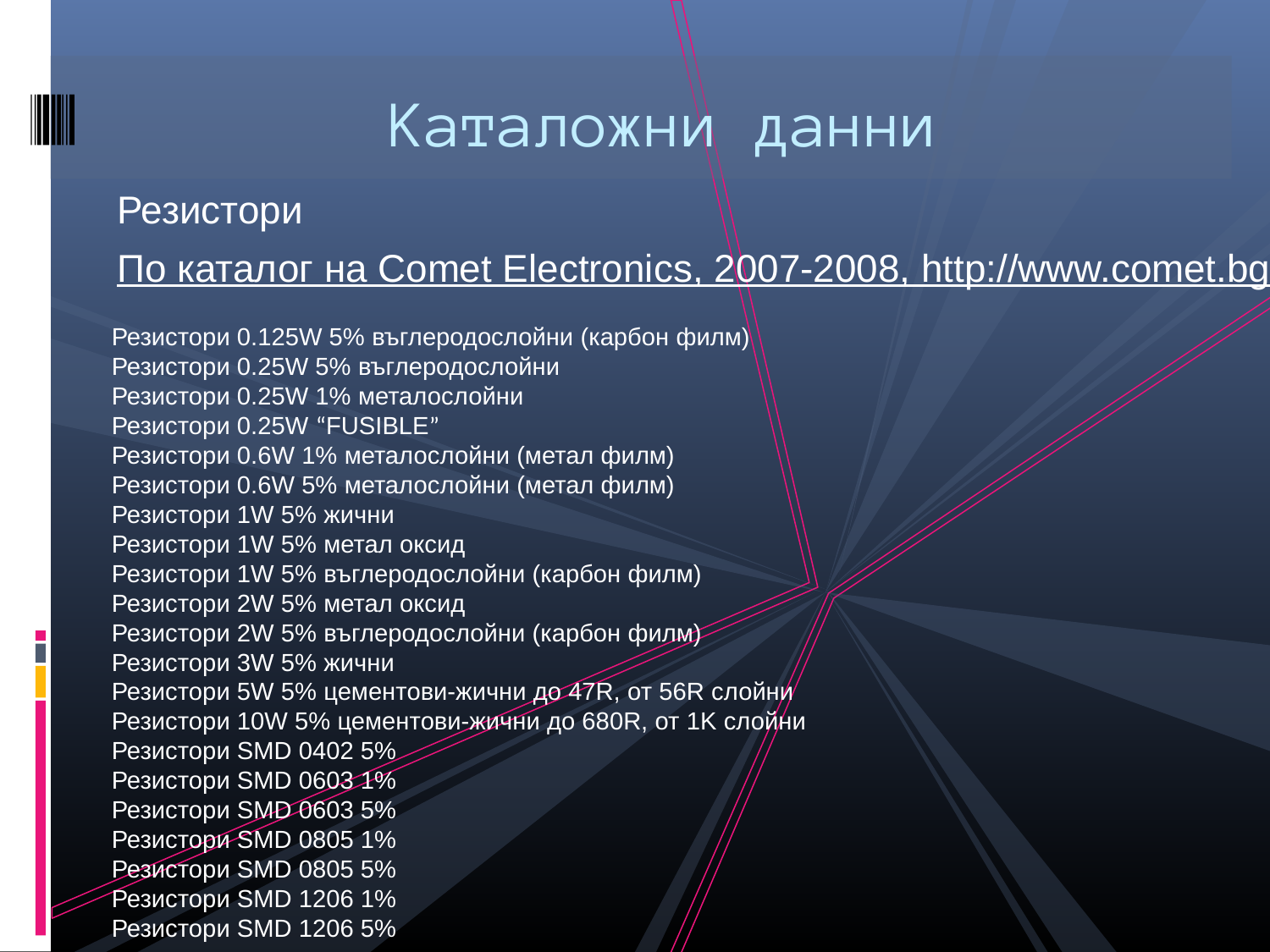

Каталожни данни
Резистори
По каталог на Comet Electronics, 2007-2008, http://www.comet.bg/
Резистори 0.125W 5% въглеродослойни (карбон филм)
Резистори 0.25W 5% въглеродослойни
Резистори 0.25W 1% металослойни
Резистори 0.25W “FUSIBLE”
Резистори 0.6W 1% металослойни (метал филм)
Резистори 0.6W 5% металослойни (метал филм)
Резистори 1W 5% жични
Резистори 1W 5% метал оксид
Резистори 1W 5% въглеродослойни (карбон филм)
Резистори 2W 5% метал оксид
Резистори 2W 5% въглеродослойни (карбон филм)
Резистори 3W 5% жични
Резистори 5W 5% цементови-жични до 47R, от 56R слойни
Резистори 10W 5% цементови-жични до 680R, от 1K слойни
Резистори SMD 0402 5%
Резистори SMD 0603 1%
Резистори SMD 0603 5%
Резистори SMD 0805 1%
Резистори SMD 0805 5%
Резистори SMD 1206 1%
Резистори SMD 1206 5%